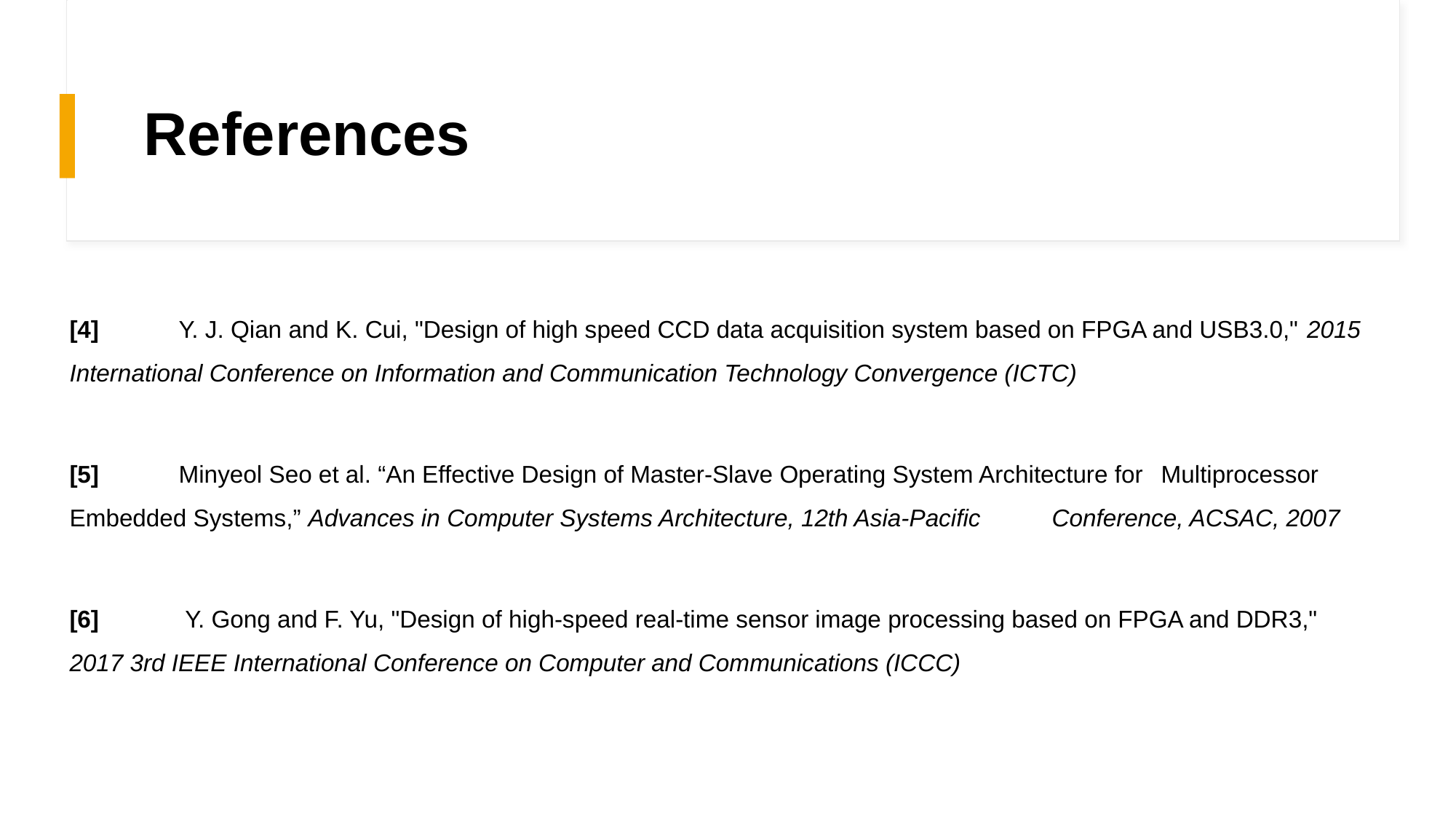

# References
[4] 	Y. J. Qian and K. Cui, "Design of high speed CCD data acquisition system based on FPGA and USB3.0," 2015 	International Conference on Information and Communication Technology Convergence (ICTC)

[5] 	Minyeol Seo et al. “An Effective Design of Master-Slave Operating System Architecture for 	Multiprocessor Embedded Systems,” Advances in Computer Systems Architecture, 12th Asia-Pacific 	Conference, ACSAC, 2007

[6] 	 Y. Gong and F. Yu, "Design of high-speed real-time sensor image processing based on FPGA and DDR3," 	2017 3rd IEEE International Conference on Computer and Communications (ICCC)